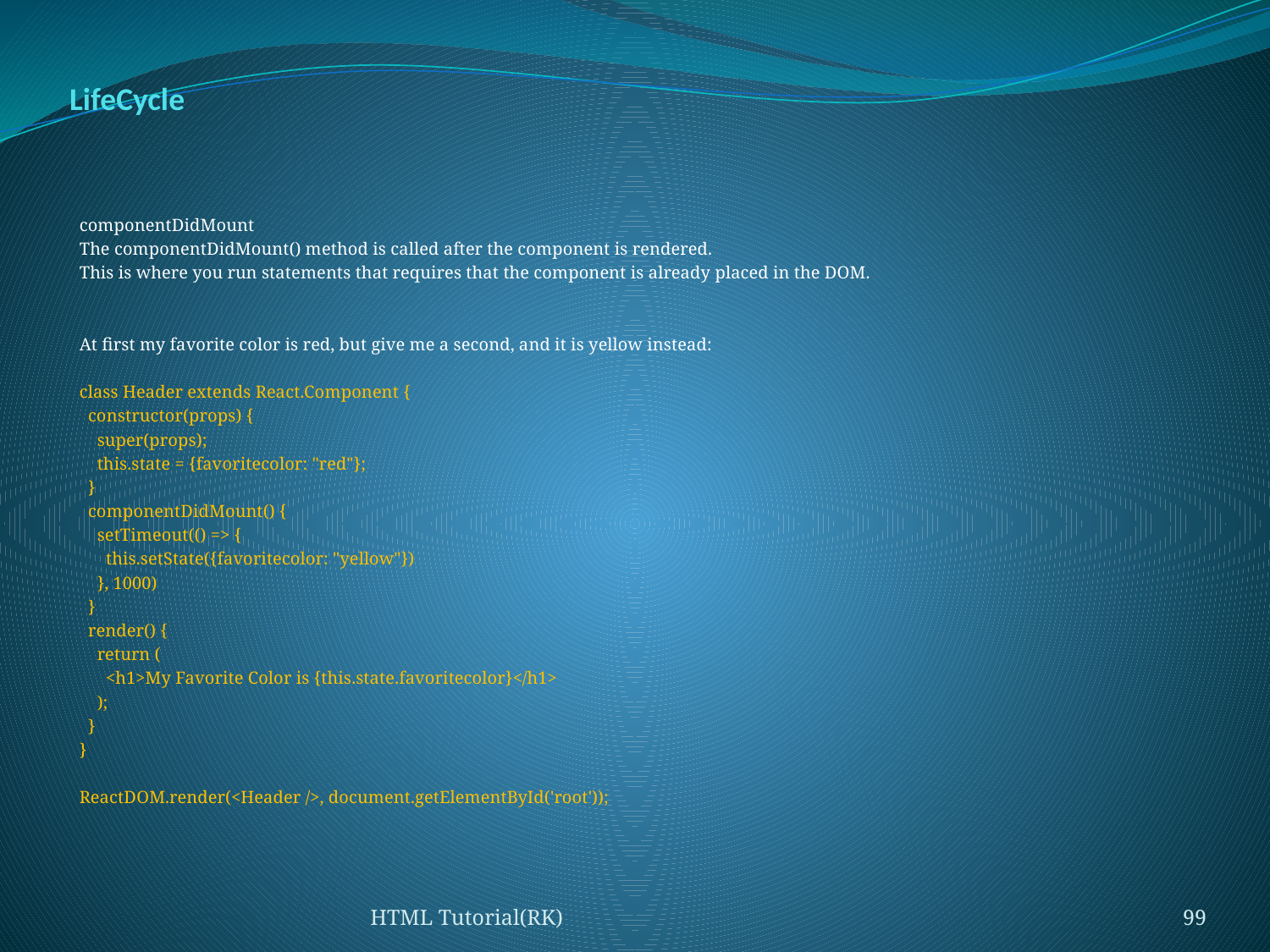

# LifeCycle
componentDidMount
The componentDidMount() method is called after the component is rendered.
This is where you run statements that requires that the component is already placed in the DOM.

At first my favorite color is red, but give me a second, and it is yellow instead:

class Header extends React.Component {
  constructor(props) {
    super(props);
    this.state = {favoritecolor: "red"};
  }
  componentDidMount() {
    setTimeout(() => {
      this.setState({favoritecolor: "yellow"})
    }, 1000)
  }
  render() {
    return (
      <h1>My Favorite Color is {this.state.favoritecolor}</h1>
    );
  }
}

ReactDOM.render(<Header />, document.getElementById('root'));

HTML Tutorial(RK)
99